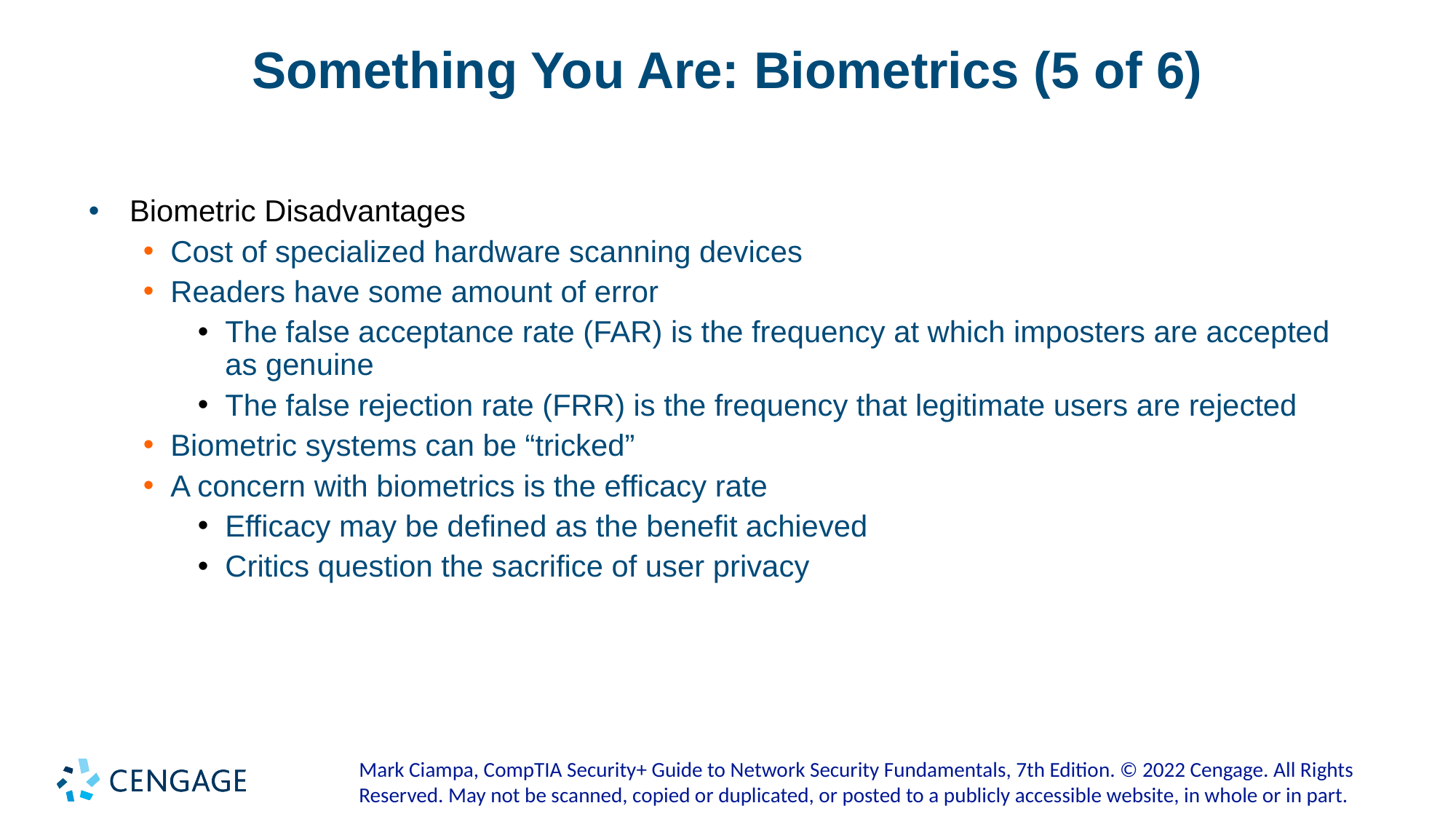

# Something You Are: Biometrics (5 of 6)
Biometric Disadvantages
Cost of specialized hardware scanning devices
Readers have some amount of error
The false acceptance rate (FAR) is the frequency at which imposters are accepted as genuine
The false rejection rate (FRR) is the frequency that legitimate users are rejected
Biometric systems can be “tricked”
A concern with biometrics is the efficacy rate
Efficacy may be defined as the benefit achieved
Critics question the sacrifice of user privacy